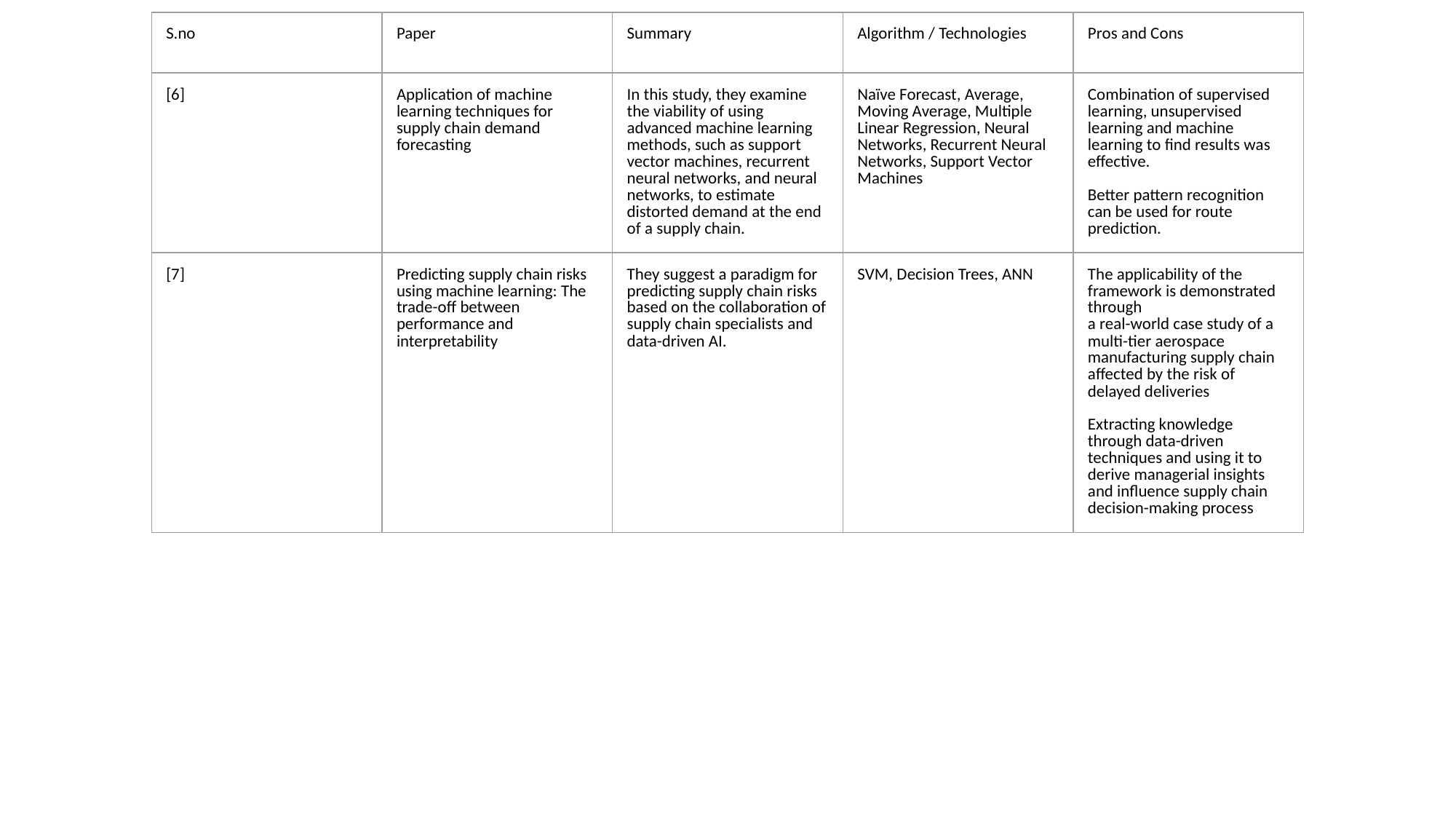

| S.no | Paper | Summary | Algorithm / Technologies | Pros and Cons |
| --- | --- | --- | --- | --- |
| [6] | Application of machine learning techniques for supply chain demand forecasting | In this study, they examine the viability of using advanced machine learning methods, such as support vector machines, recurrent neural networks, and neural networks, to estimate distorted demand at the end of a supply chain. | Naïve Forecast, Average, Moving Average, Multiple Linear Regression, Neural Networks, Recurrent Neural Networks, Support Vector Machines | Combination of supervised learning, unsupervised learning and machine learning to find results was effective. Better pattern recognition can be used for route prediction. |
| [7] | Predicting supply chain risks using machine learning: The trade-off between performance and interpretability | They suggest a paradigm for predicting supply chain risks based on the collaboration of supply chain specialists and data-driven AI. | SVM, Decision Trees, ANN | The applicability of the framework is demonstrated through a real-world case study of a multi-tier aerospace manufacturing supply chain affected by the risk of delayed deliveries Extracting knowledge through data-driven techniques and using it to derive managerial insights and influence supply chain decision-making process |